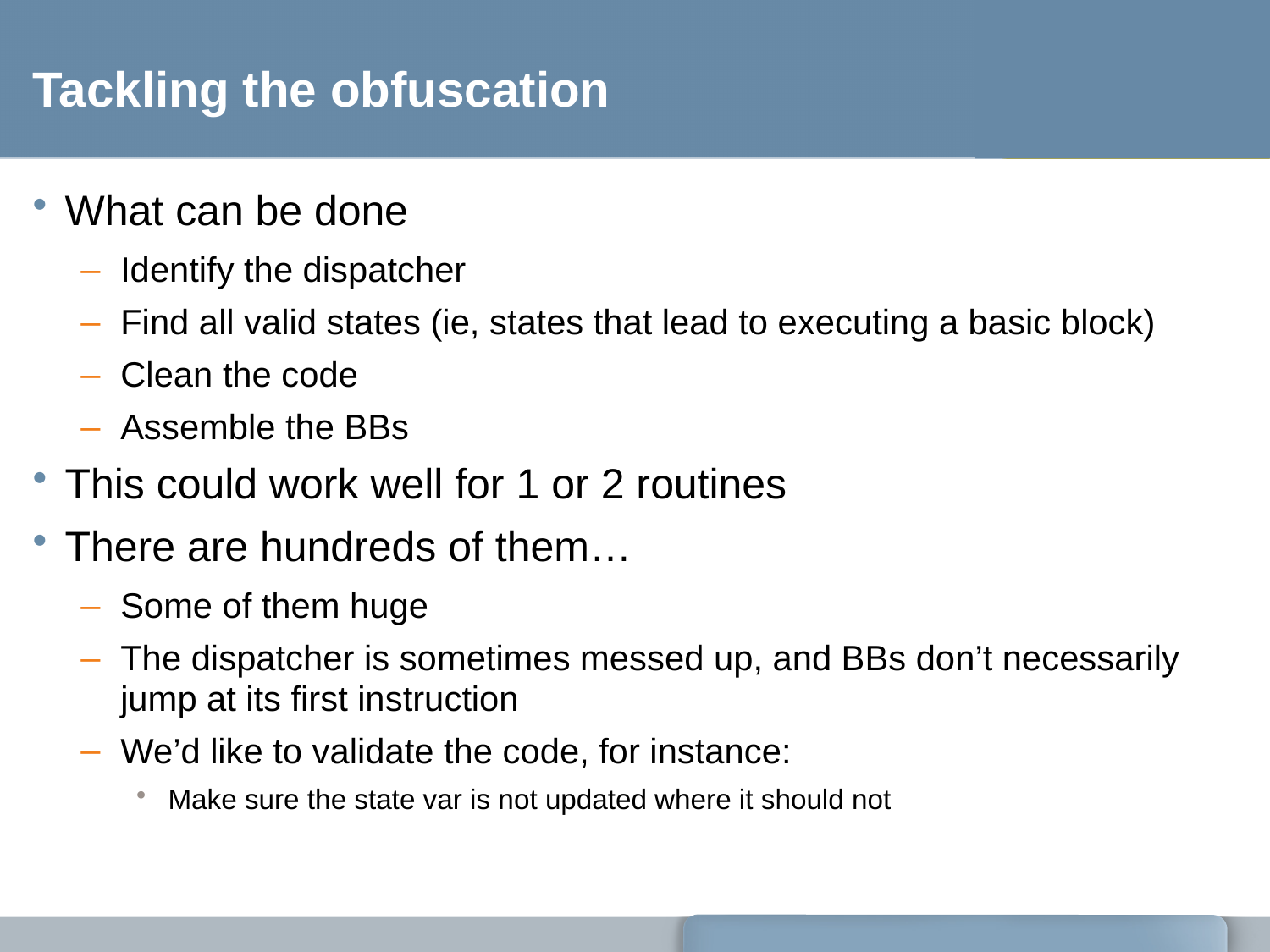

# Tackling the obfuscation
What can be done
Identify the dispatcher
Find all valid states (ie, states that lead to executing a basic block)
Clean the code
Assemble the BBs
This could work well for 1 or 2 routines
There are hundreds of them…
Some of them huge
The dispatcher is sometimes messed up, and BBs don’t necessarily jump at its first instruction
We’d like to validate the code, for instance:
Make sure the state var is not updated where it should not